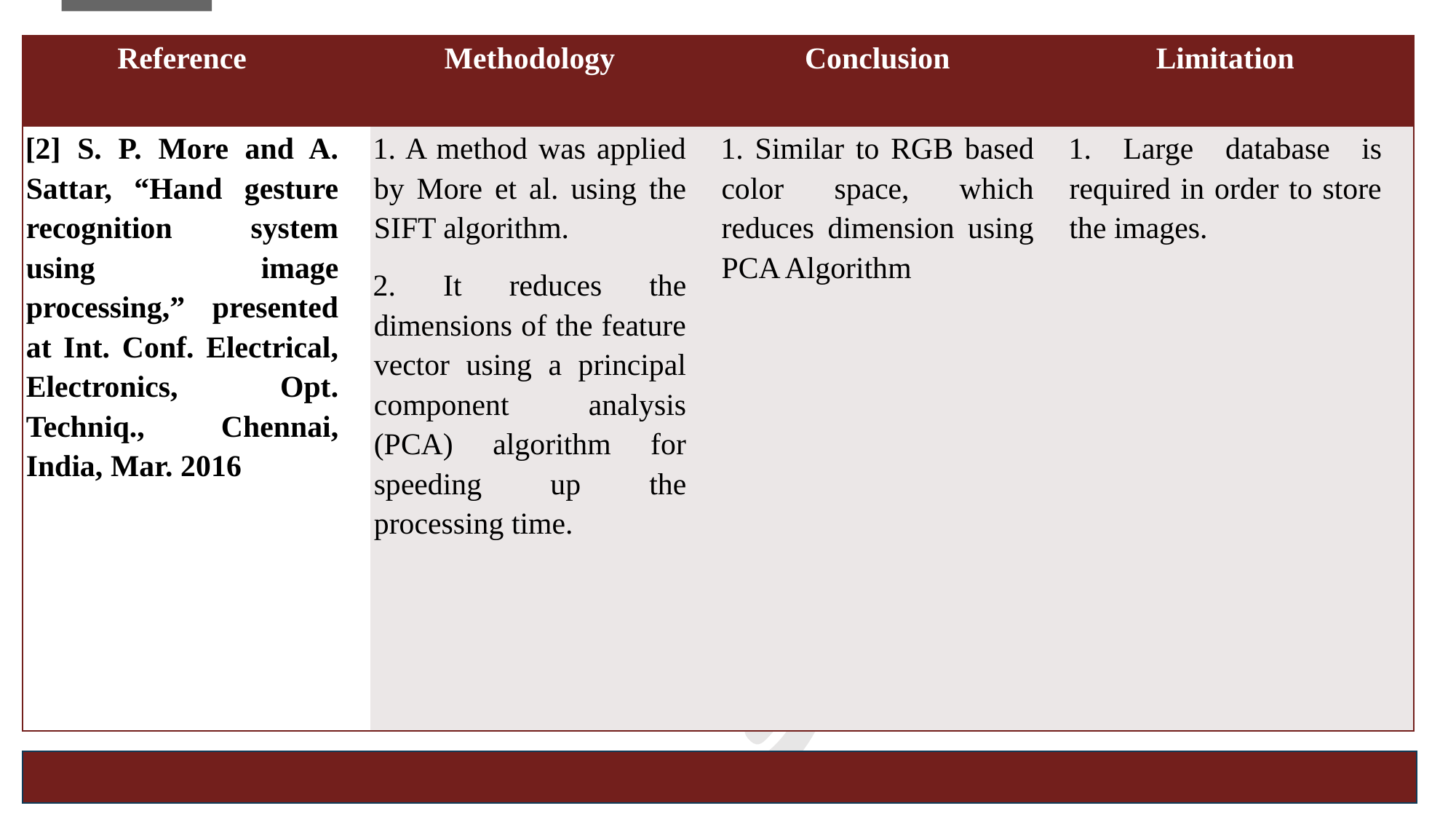

| Reference | Methodology | Conclusion | Limitation |
| --- | --- | --- | --- |
| [2] S. P. More and A. Sattar, “Hand gesture recognition system using image processing,” presented at Int. Conf. Electrical, Electronics, Opt. Techniq., Chennai, India, Mar. 2016 | 1. A method was applied by More et al. using the SIFT algorithm. 2. It reduces the dimensions of the feature vector using a principal component analysis (PCA) algorithm for speeding up the processing time. | 1. Similar to RGB based color space, which reduces dimension using PCA Algorithm | 1. Large database is required in order to store the images. |